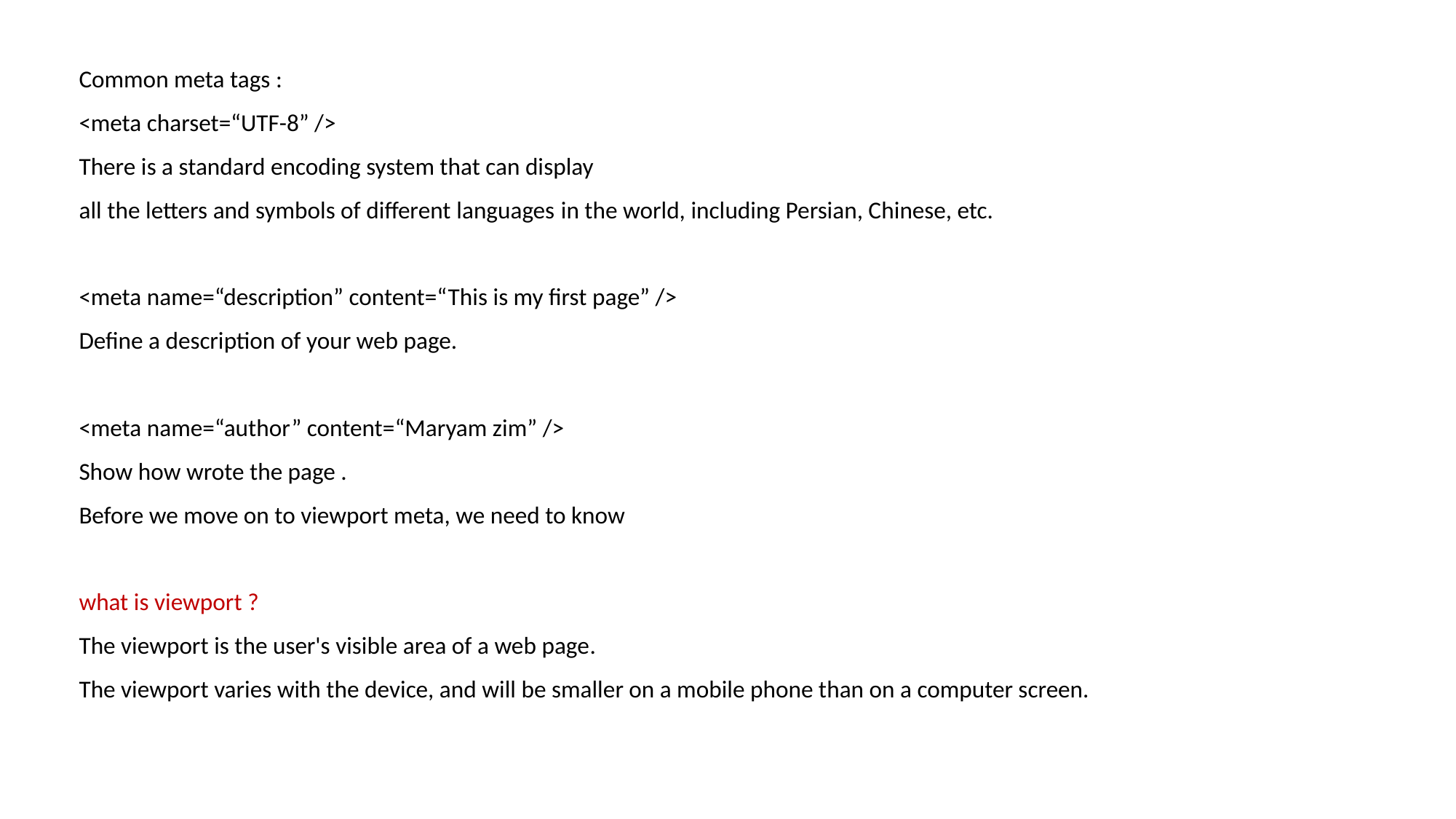

Common meta tags :
<meta charset=“UTF-8” />
There is a standard encoding system that can display
all the letters and symbols of different languages ​​in the world, including Persian, Chinese, etc.

<meta name=“description” content=“This is my first page” />
Define a description of your web page.

<meta name=“author” content=“Maryam zim” />
Show how wrote the page .
Before we move on to viewport meta, we need to know

what is viewport ?
The viewport is the user's visible area of a web page.
The viewport varies with the device, and will be smaller on a mobile phone than on a computer screen.